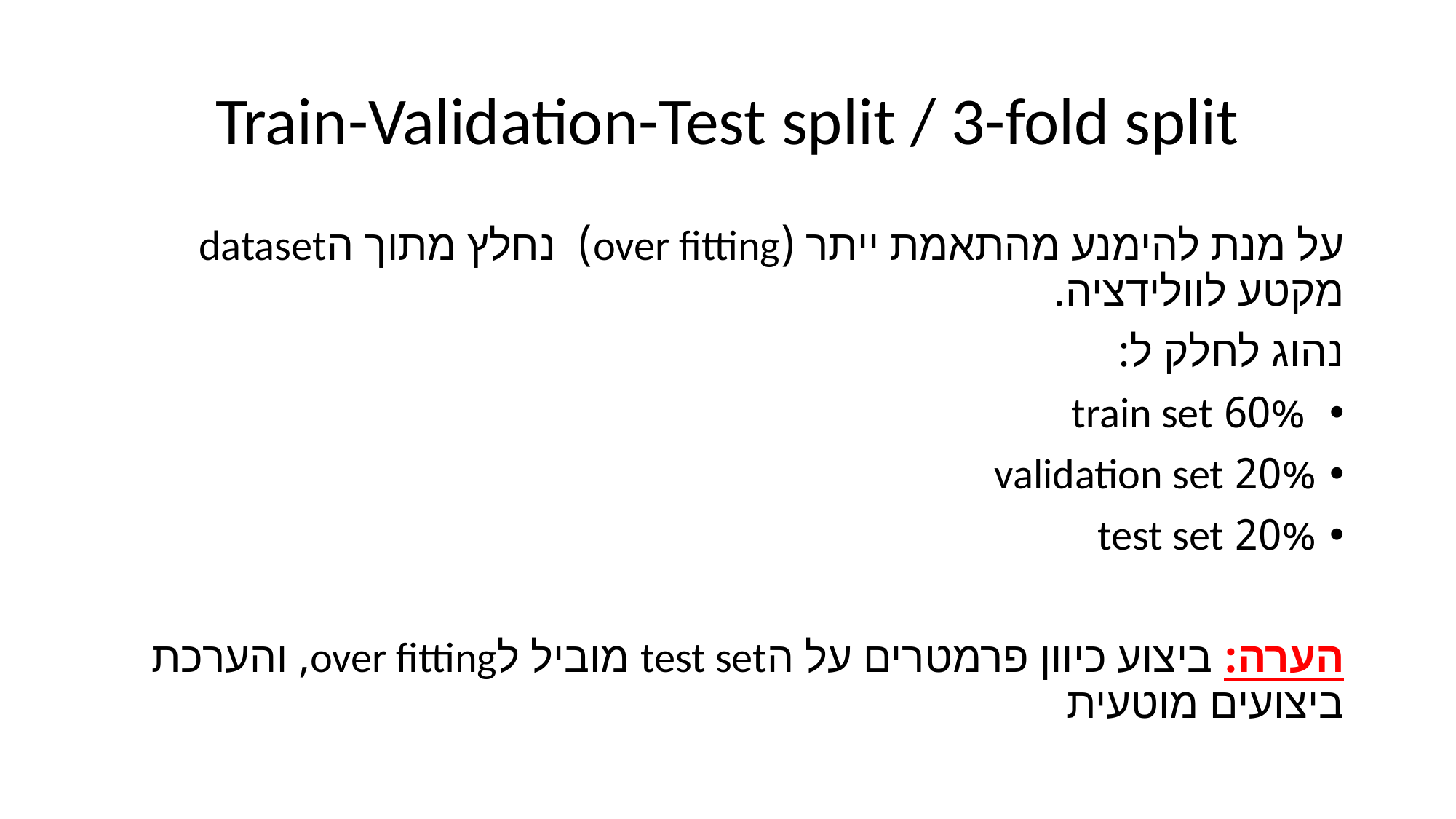

# Train-Validation-Test split / 3-fold split
על מנת להימנע מהתאמת ייתר (over fitting)  נחלץ מתוך הdataset מקטע לוולידציה.
נהוג לחלק ל:
 60% train set
20% validation set
20% test set

הערה: ביצוע כיוון פרמטרים על הtest set מוביל לover fitting, והערכת ביצועים מוטעית